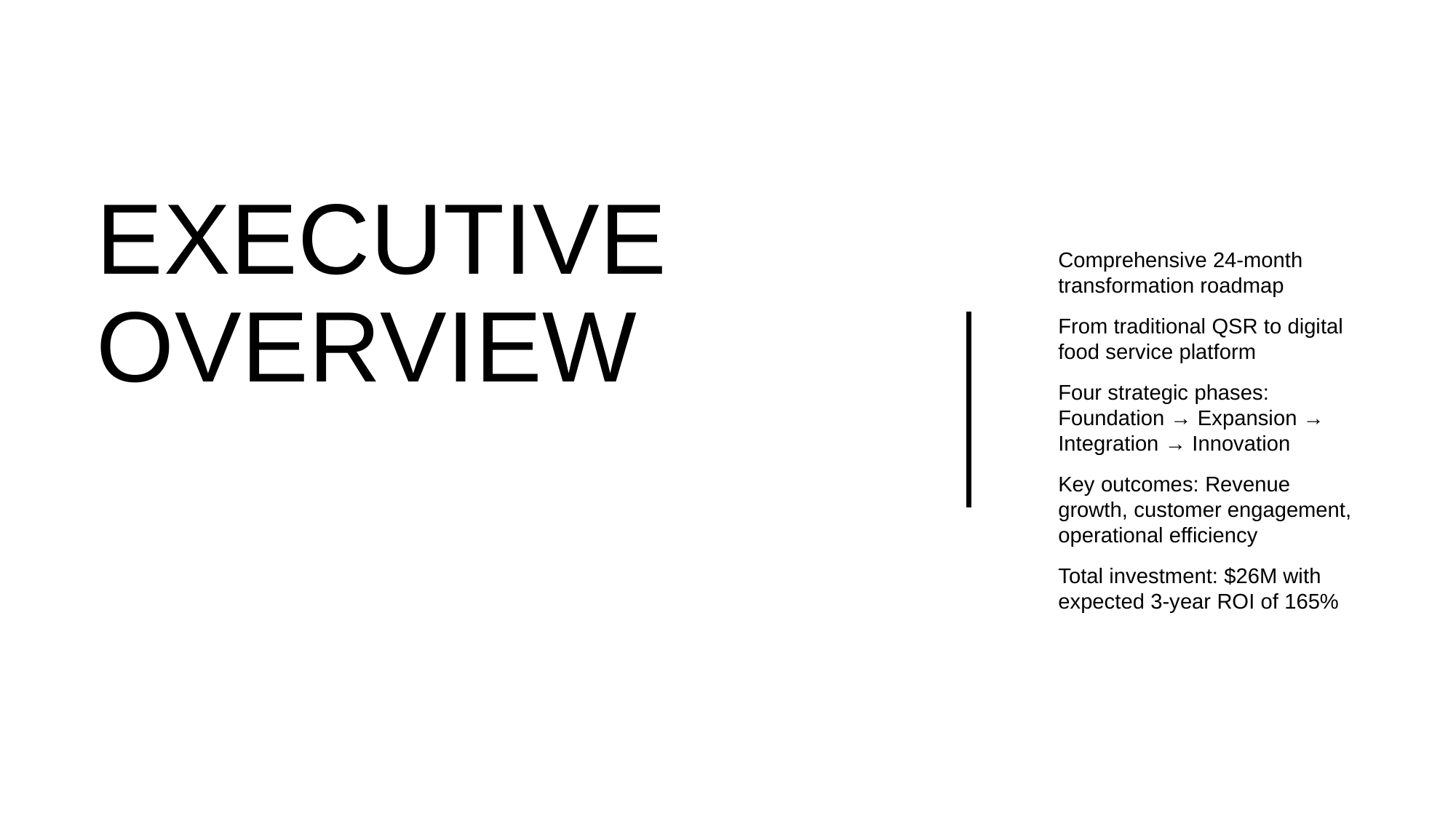

# Executive Overview

Comprehensive 24-month transformation roadmap
From traditional QSR to digital food service platform
Four strategic phases: Foundation → Expansion → Integration → Innovation
Key outcomes: Revenue growth, customer engagement, operational efficiency
Total investment: $26M with expected 3-year ROI of 165%